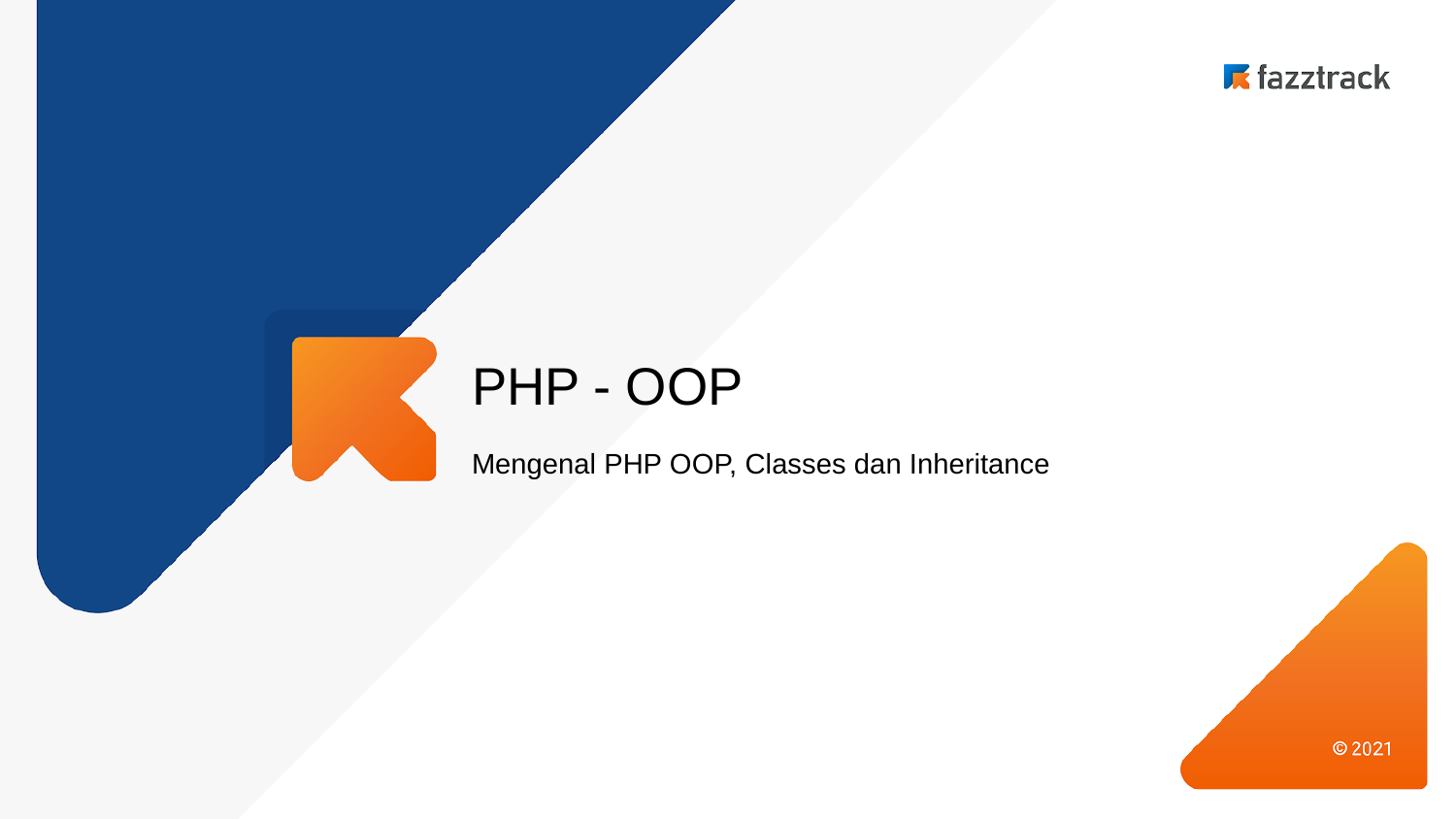

# PHP - OOP
Mengenal PHP OOP, Classes dan Inheritance